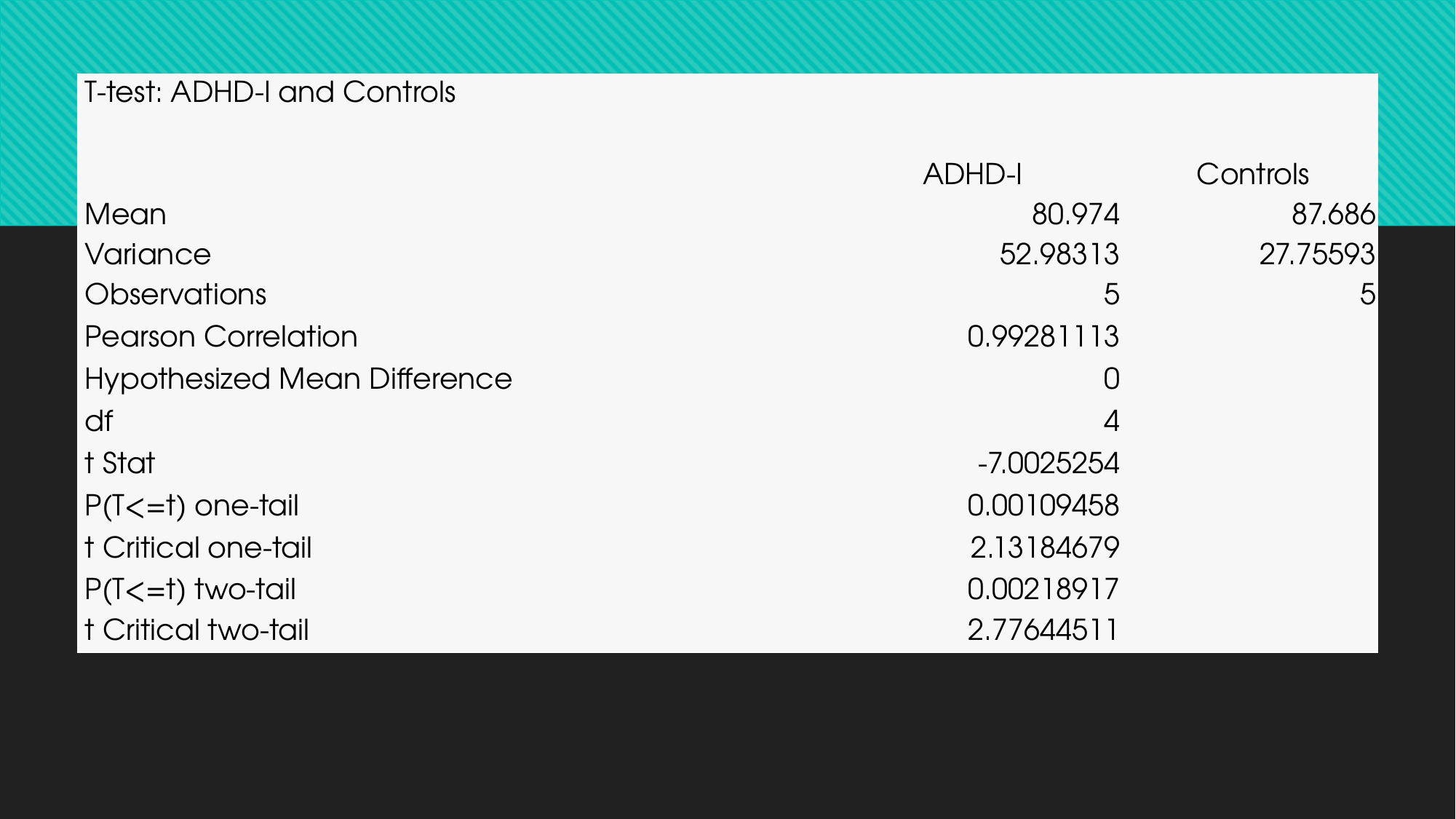

| T-test: ADHD-I and Controls |  |  |
| --- | --- | --- |
|  |  |  |
|  | ADHD-I | Controls |
| Mean | 80.974 | 87.686 |
| Variance | 52.98313 | 27.75593 |
| Observations | 5 | 5 |
| Pearson Correlation | 0.99281113 |  |
| Hypothesized Mean Difference | 0 |  |
| df | 4 |  |
| t Stat | -7.0025254 |  |
| P(T<=t) one-tail | 0.00109458 |  |
| t Critical one-tail | 2.13184679 |  |
| P(T<=t) two-tail | 0.00218917 |  |
| t Critical two-tail | 2.77644511 |  |